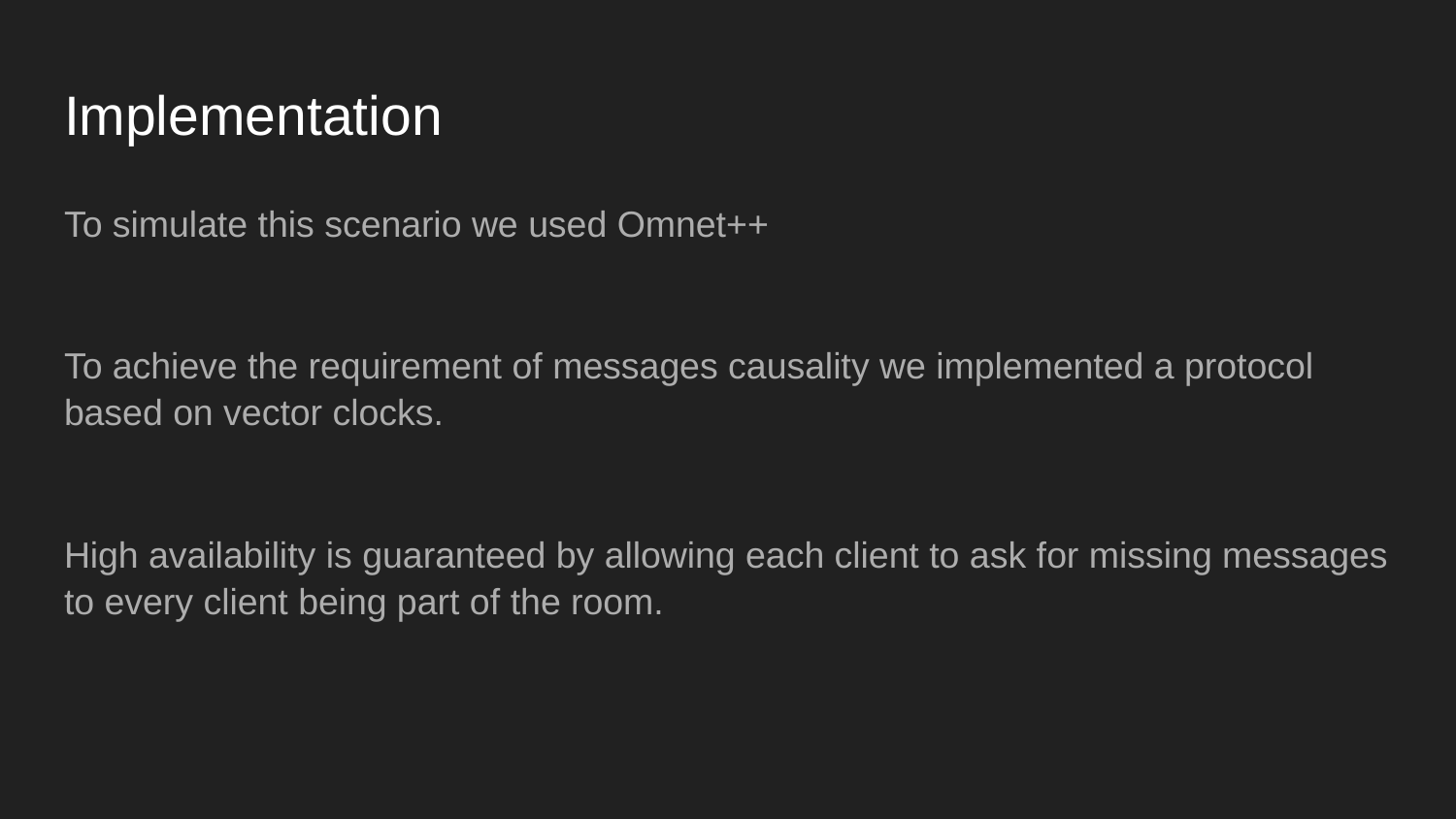

# Implementation
To simulate this scenario we used Omnet++

To achieve the requirement of messages causality we implemented a protocol based on vector clocks.

High availability is guaranteed by allowing each client to ask for missing messages to every client being part of the room.